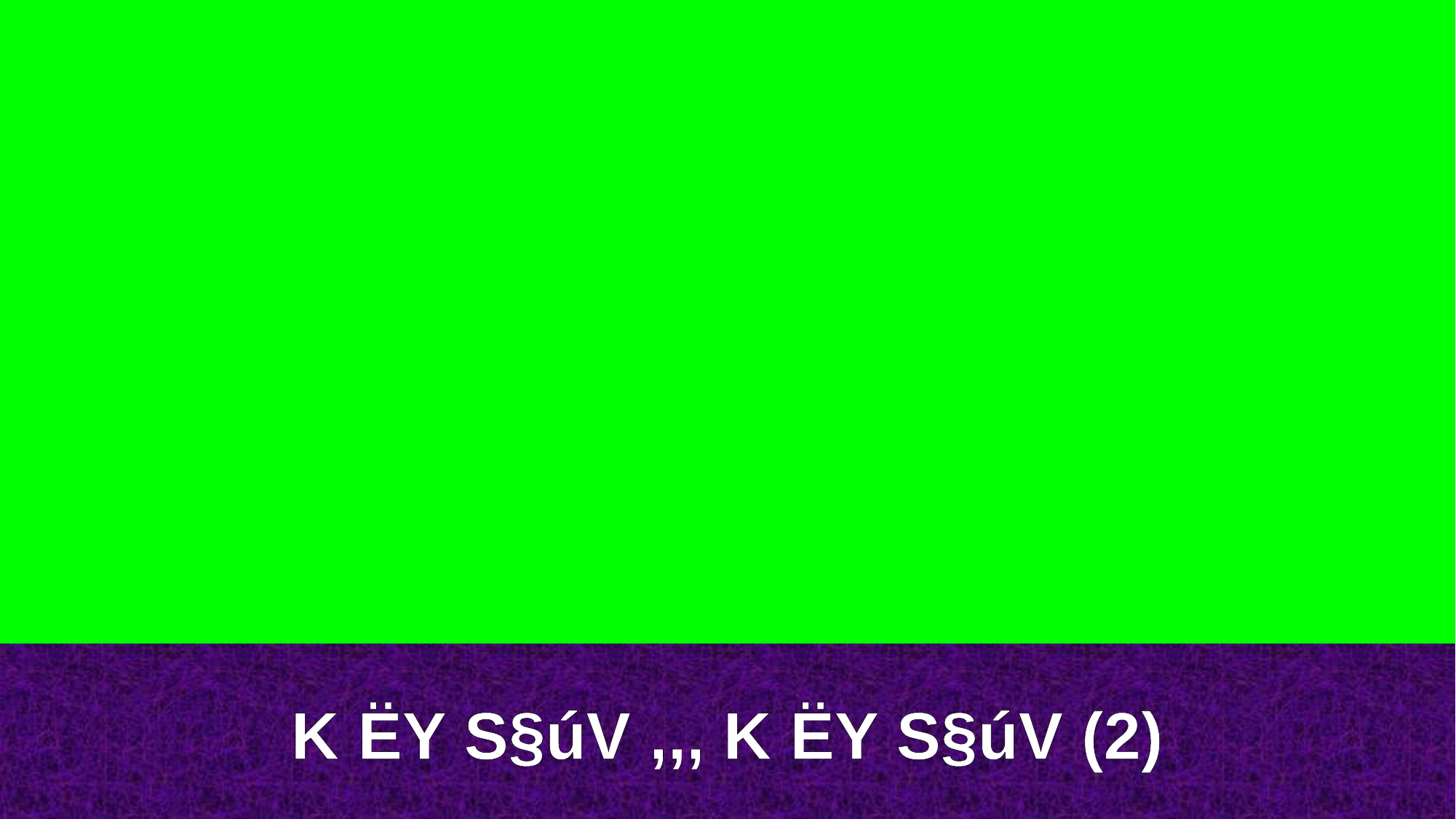

K ËY S§úV ,,, K ËY S§úV (2)